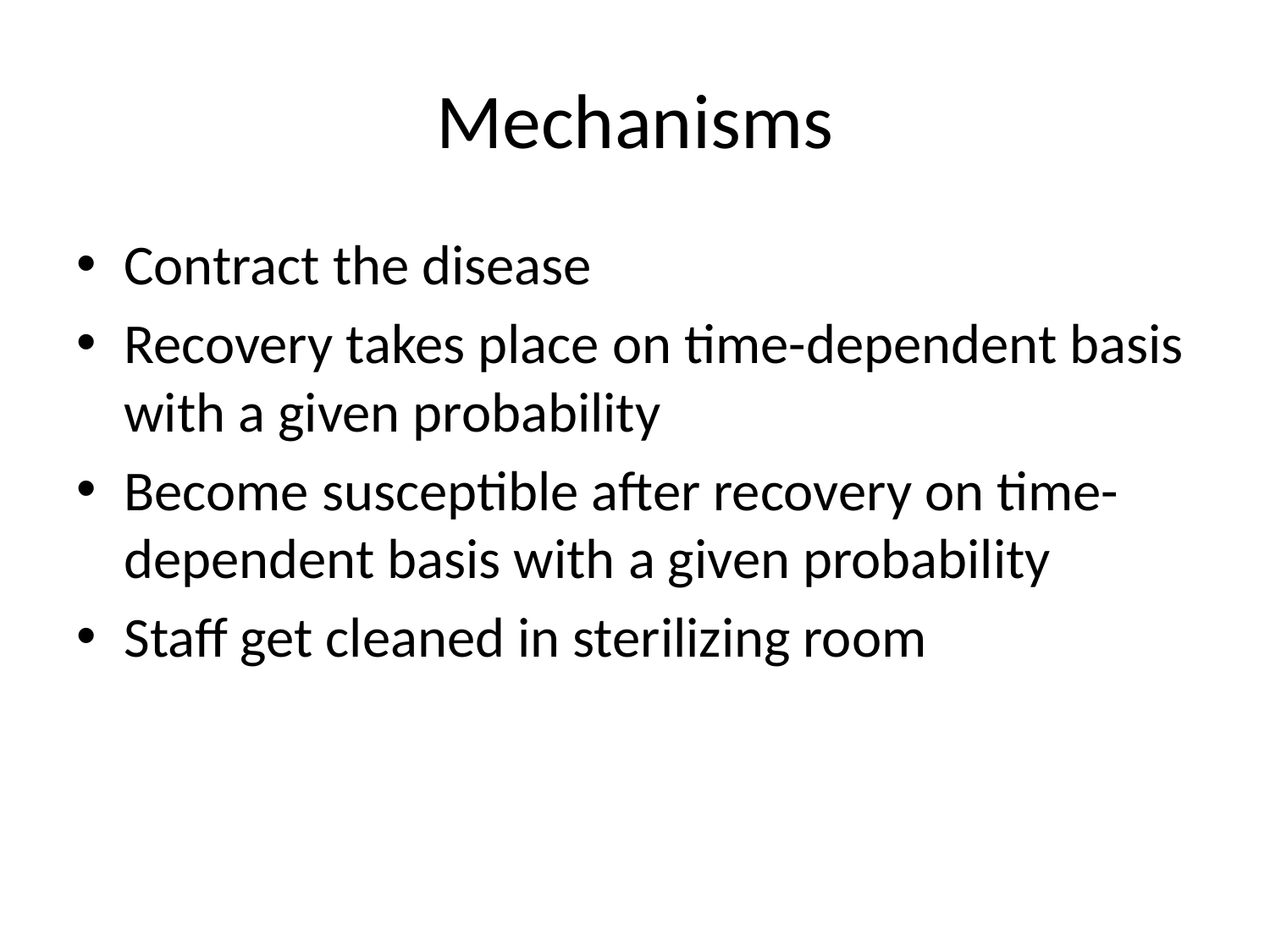

# Mechanisms
Contract the disease
Recovery takes place on time-dependent basis with a given probability
Become susceptible after recovery on time-dependent basis with a given probability
Staff get cleaned in sterilizing room